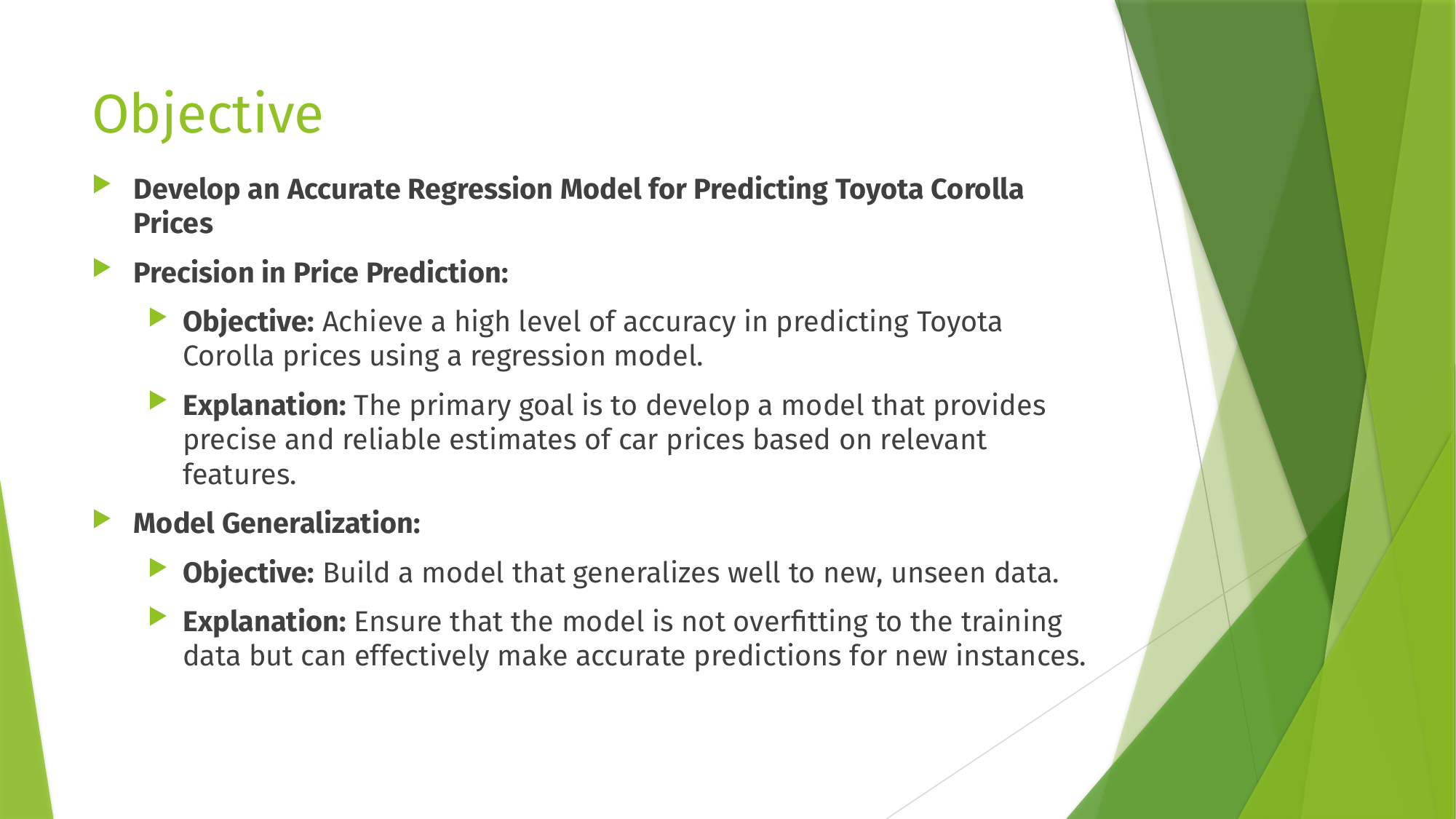

# Objective
Develop an Accurate Regression Model for Predicting Toyota Corolla Prices
Precision in Price Prediction:
Objective: Achieve a high level of accuracy in predicting Toyota Corolla prices using a regression model.
Explanation: The primary goal is to develop a model that provides precise and reliable estimates of car prices based on relevant features.
Model Generalization:
Objective: Build a model that generalizes well to new, unseen data.
Explanation: Ensure that the model is not overfitting to the training data but can effectively make accurate predictions for new instances.